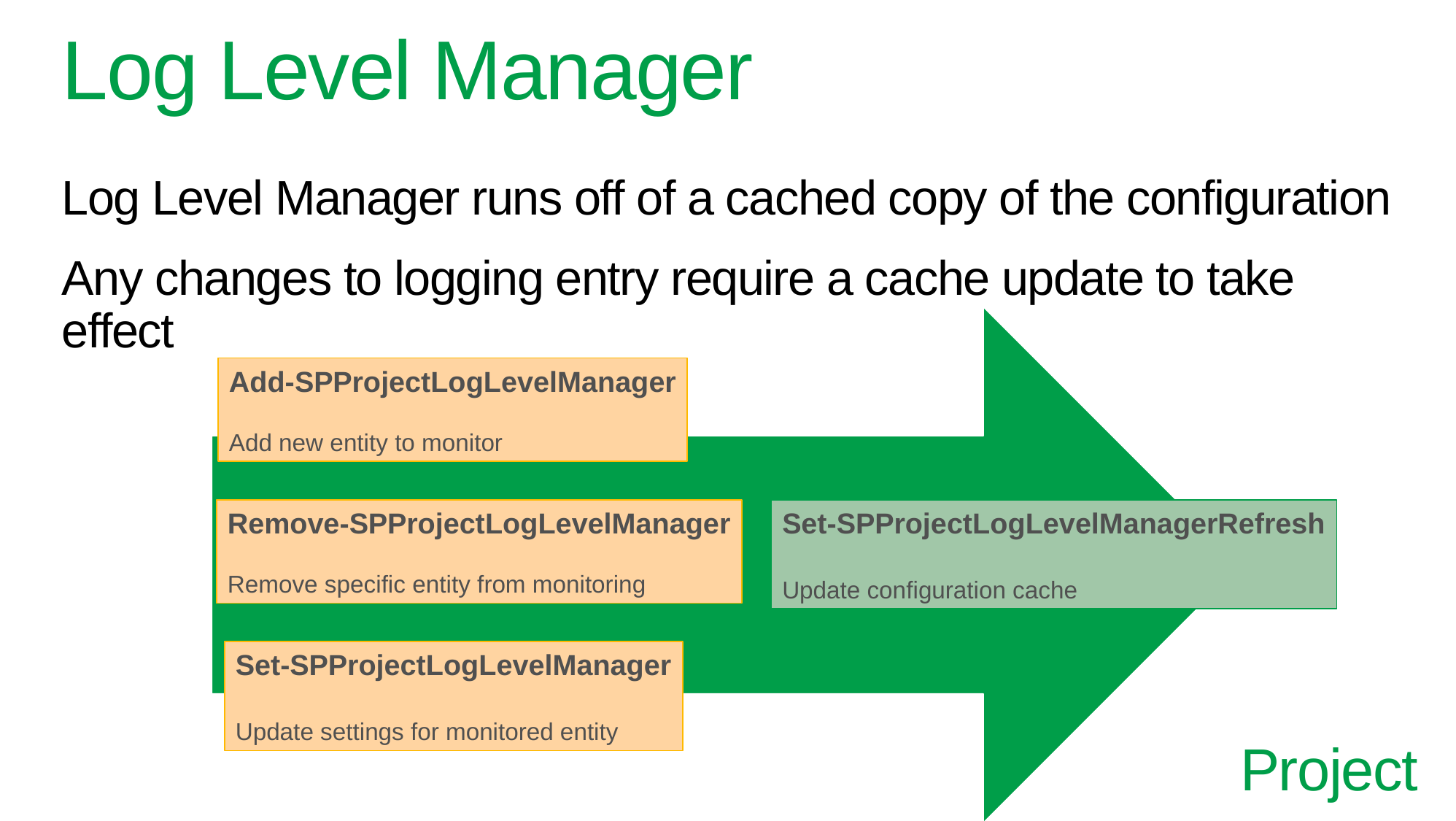

# Log Level Manager
Log Level Manager runs off of a cached copy of the configuration
Any changes to logging entry require a cache update to take effect

Add-SPProjectLogLevelManager

Add new entity to monitor
Remove-SPProjectLogLevelManager

Remove specific entity from monitoring
Set-SPProjectLogLevelManagerRefresh

Update configuration cache
Set-SPProjectLogLevelManager

Update settings for monitored entity